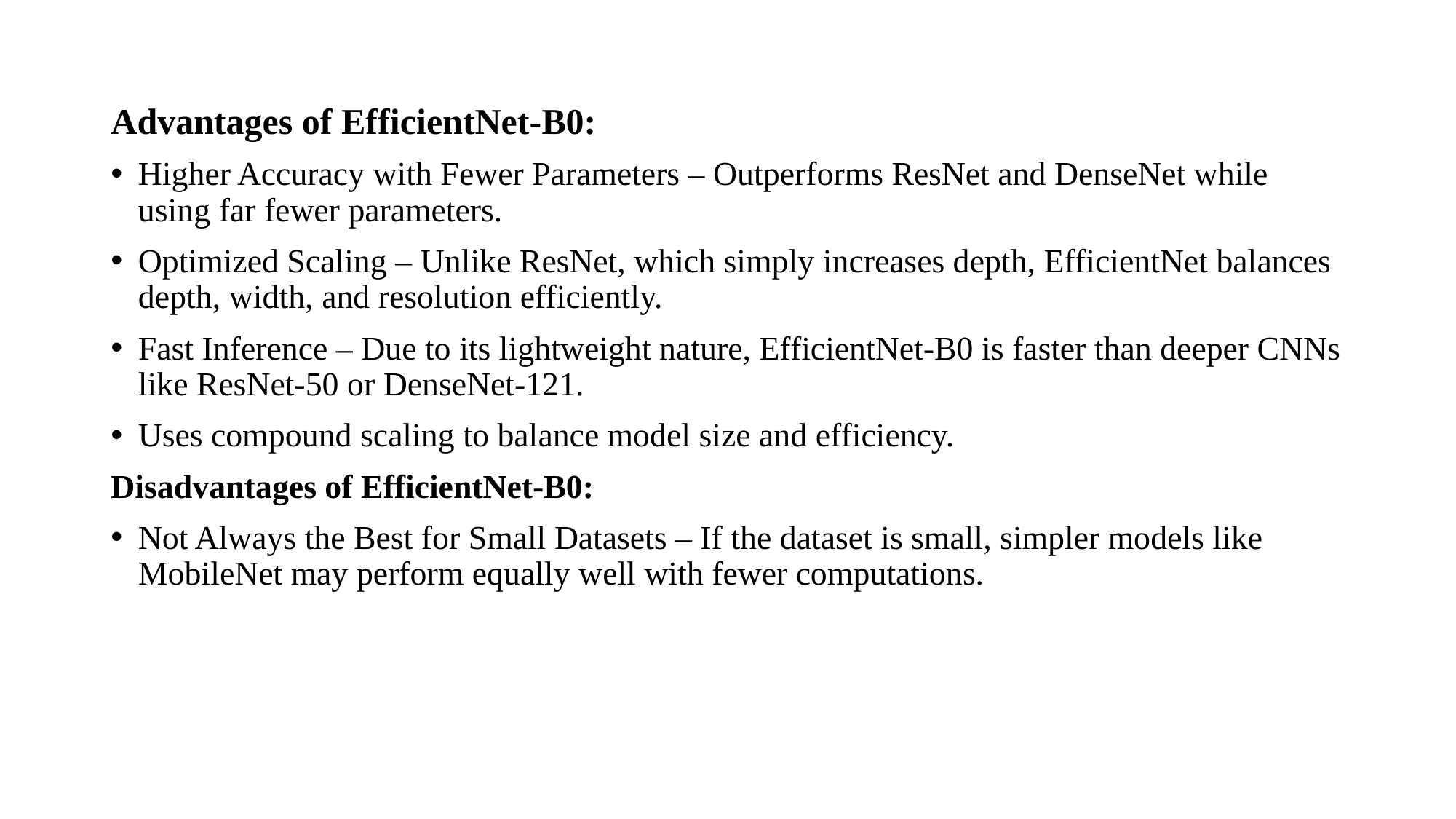

# Advantages of EfficientNet-B0:
Higher Accuracy with Fewer Parameters – Outperforms ResNet and DenseNet while using far fewer parameters.
Optimized Scaling – Unlike ResNet, which simply increases depth, EfficientNet balances depth, width, and resolution efficiently.
Fast Inference – Due to its lightweight nature, EfficientNet-B0 is faster than deeper CNNs like ResNet-50 or DenseNet-121.
Uses compound scaling to balance model size and efficiency.
Disadvantages of EfficientNet-B0:
Not Always the Best for Small Datasets – If the dataset is small, simpler models like MobileNet may perform equally well with fewer computations.